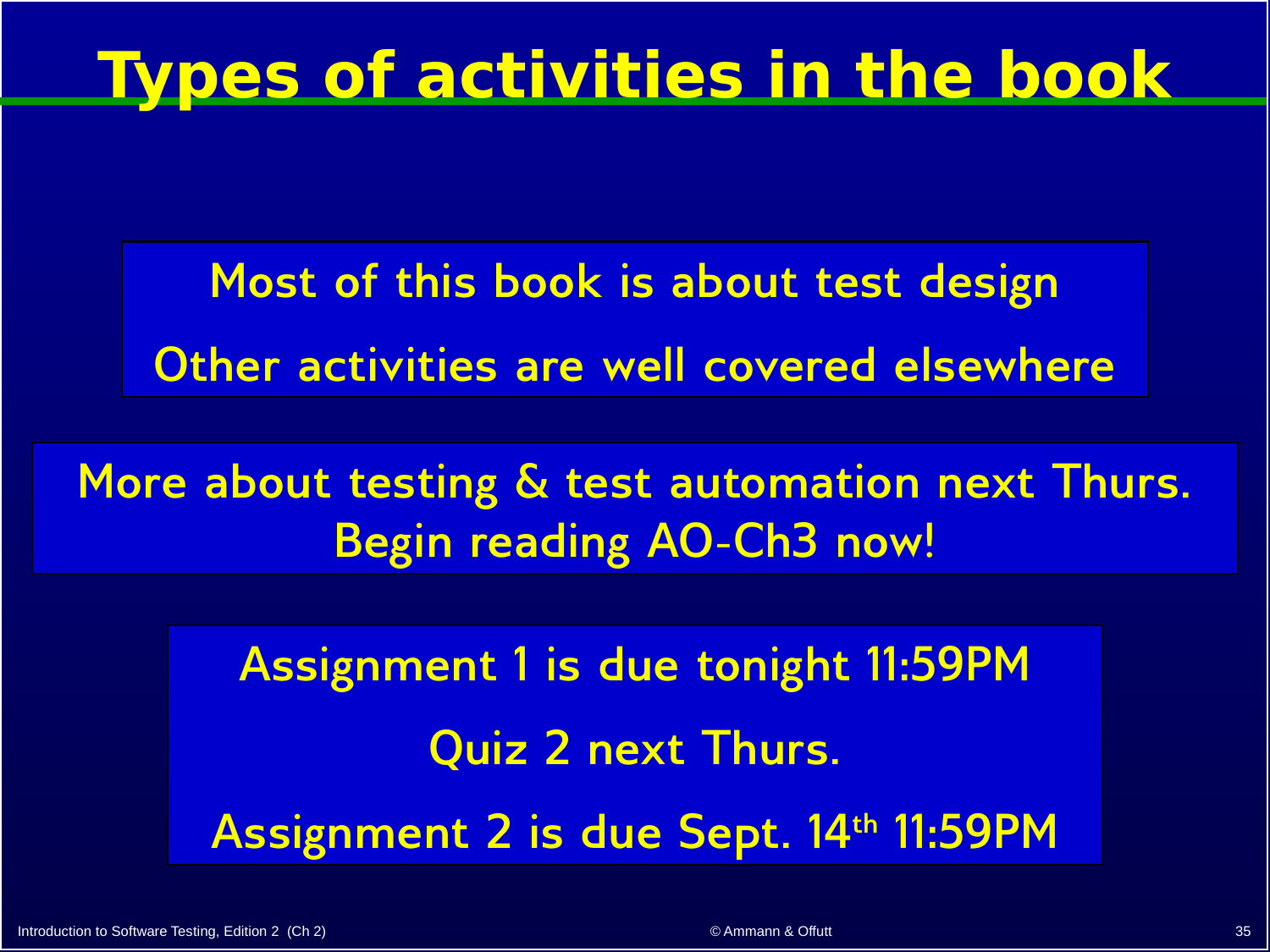

# Types of activities in the book
Most of this book is about test design
Other activities are well covered elsewhere
More about testing & test automation next Thurs. Begin reading AO-Ch3 now!
Assignment 1 is due tonight 11:59PM
Quiz 2 next Thurs.
Assignment 2 is due Sept. 14th 11:59PM
35
© Ammann & Offutt
Introduction to Software Testing, Edition 2  (Ch 2)